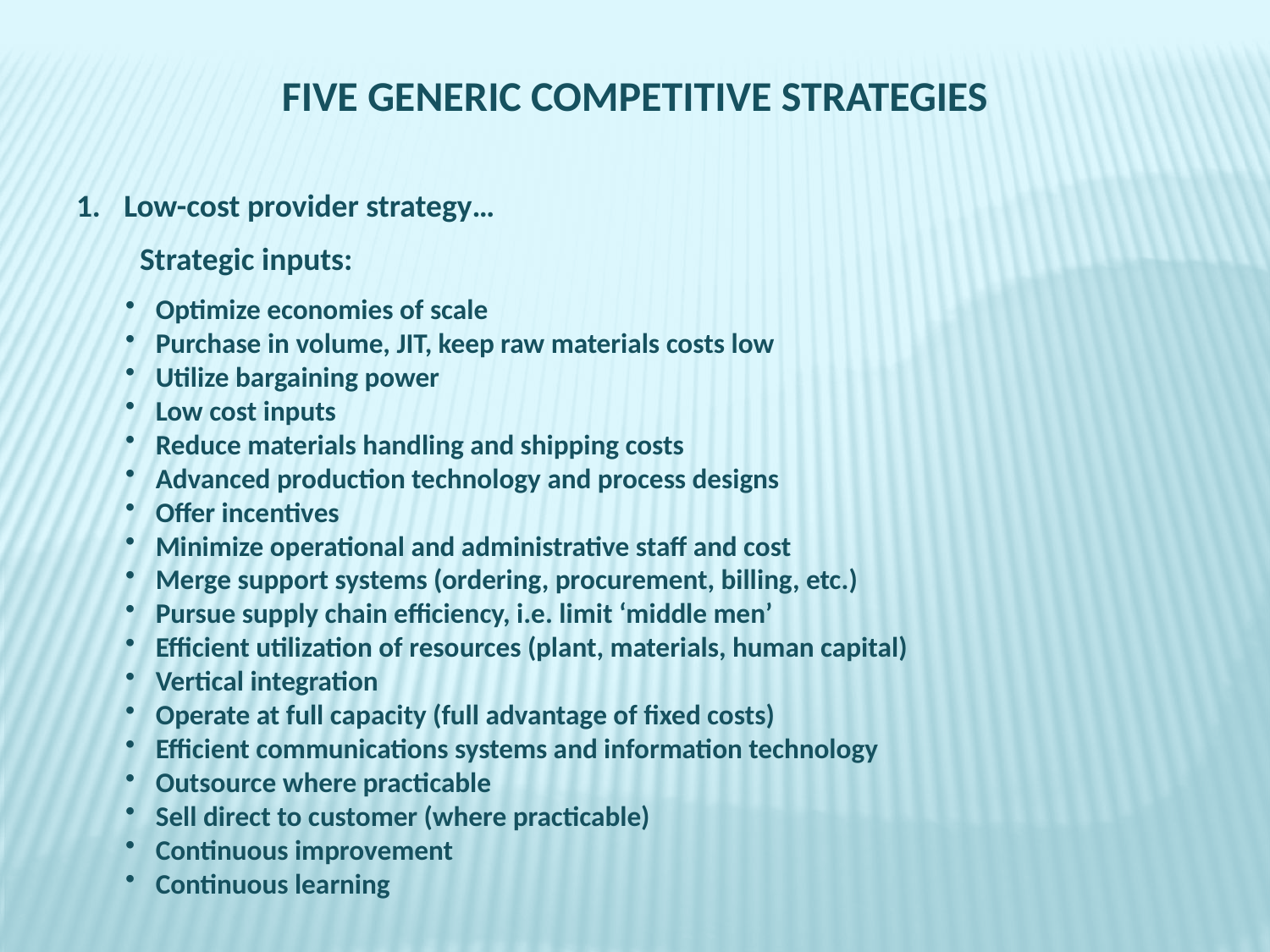

FIVE GENERIC COMPETITIVE STRATEGIES

Low-cost provider strategy…

Strategic inputs:

Optimize economies of scale
Purchase in volume, JIT, keep raw materials costs low
Utilize bargaining power
Low cost inputs
Reduce materials handling and shipping costs
Advanced production technology and process designs
Offer incentives
Minimize operational and administrative staff and cost
Merge support systems (ordering, procurement, billing, etc.)
Pursue supply chain efficiency, i.e. limit ‘middle men’
Efficient utilization of resources (plant, materials, human capital)
Vertical integration
Operate at full capacity (full advantage of fixed costs)
Efficient communications systems and information technology
Outsource where practicable
Sell direct to customer (where practicable)
Continuous improvement
Continuous learning